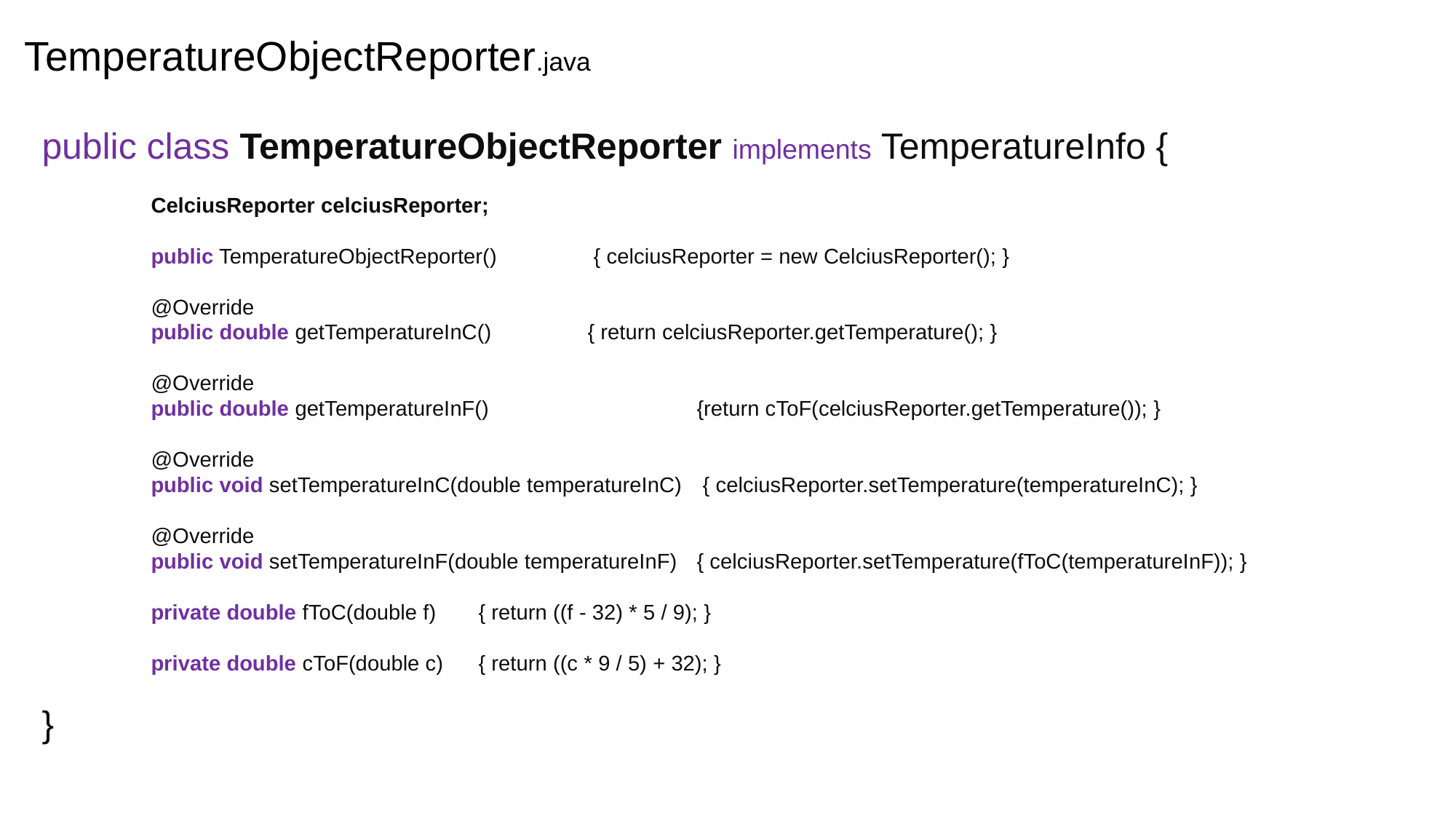

# TemperatureObjectReporter.java
public class TemperatureObjectReporter implements TemperatureInfo {

	CelciusReporter celciusReporter;

	public TemperatureObjectReporter()	 { celciusReporter = new CelciusReporter(); }

	@Override
	public double getTemperatureInC() 	{ return celciusReporter.getTemperature(); }

	@Override
	public double getTemperatureInF()		{return cToF(celciusReporter.getTemperature()); }

	@Override
	public void setTemperatureInC(double temperatureInC)	 { celciusReporter.setTemperature(temperatureInC); }

	@Override
	public void setTemperatureInF(double temperatureInF) 	{ celciusReporter.setTemperature(fToC(temperatureInF)); }

	private double fToC(double f) 	{ return ((f - 32) * 5 / 9); }

	private double cToF(double c) 	{ return ((c * 9 / 5) + 32); }

}